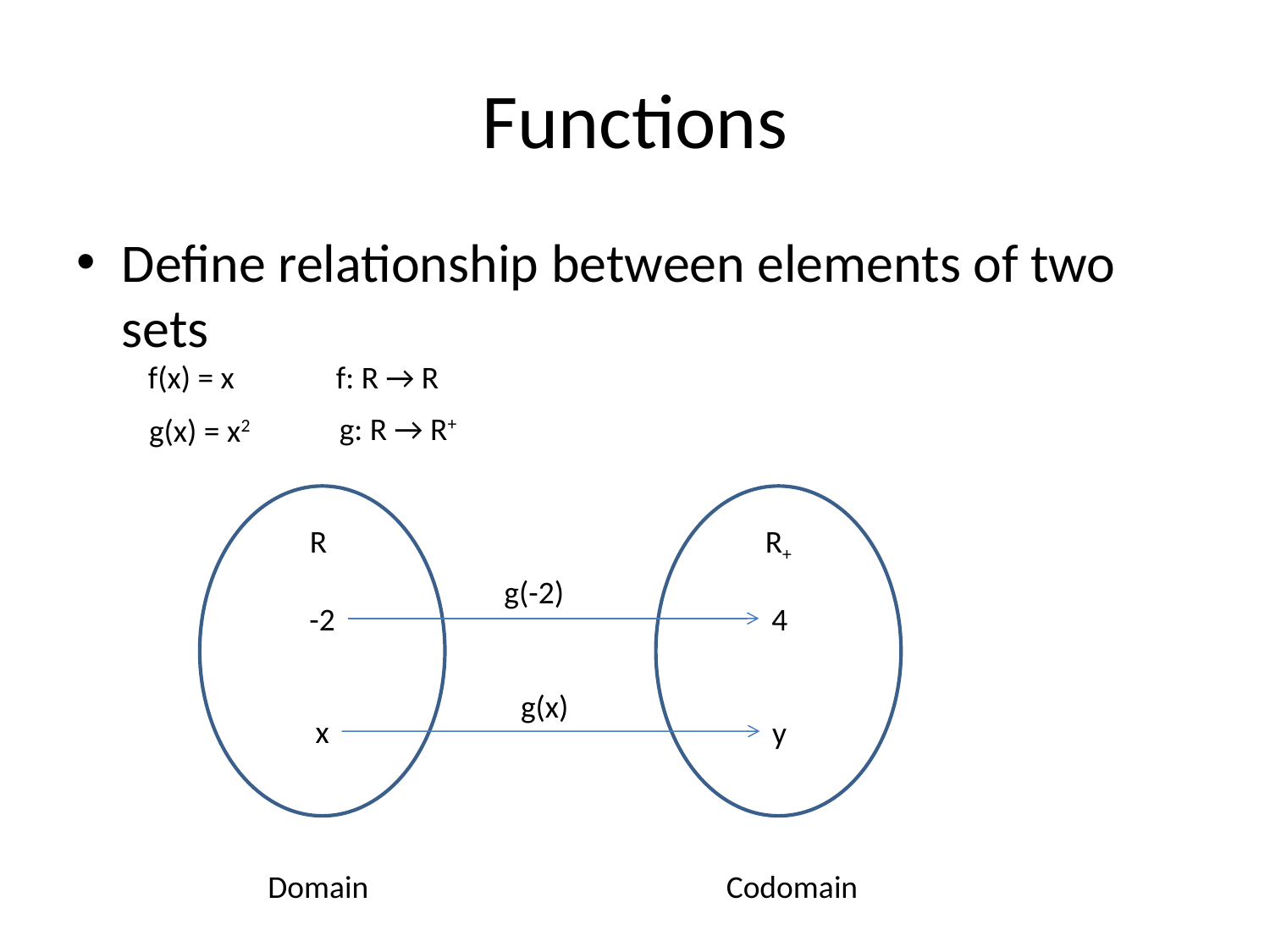

# Functions
Define relationship between elements of two sets
f(x) = x
f: R → R
g: R → R+
g(x) = x2

R
R+
g(-2)
-2
4
g(x)
x
y
Domain
Codomain